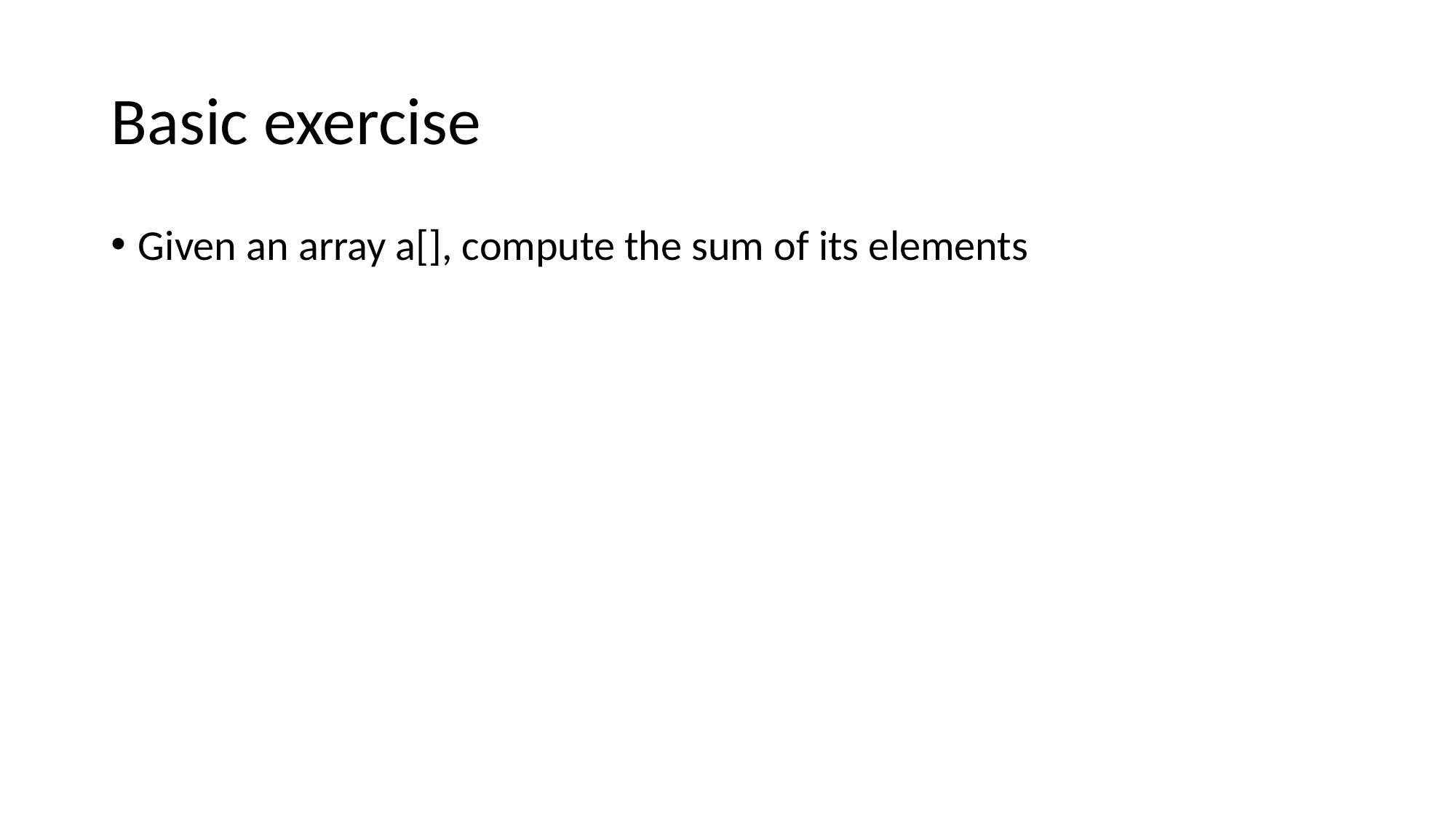

# Basic exercise
Given an array a[], compute the sum of its elements